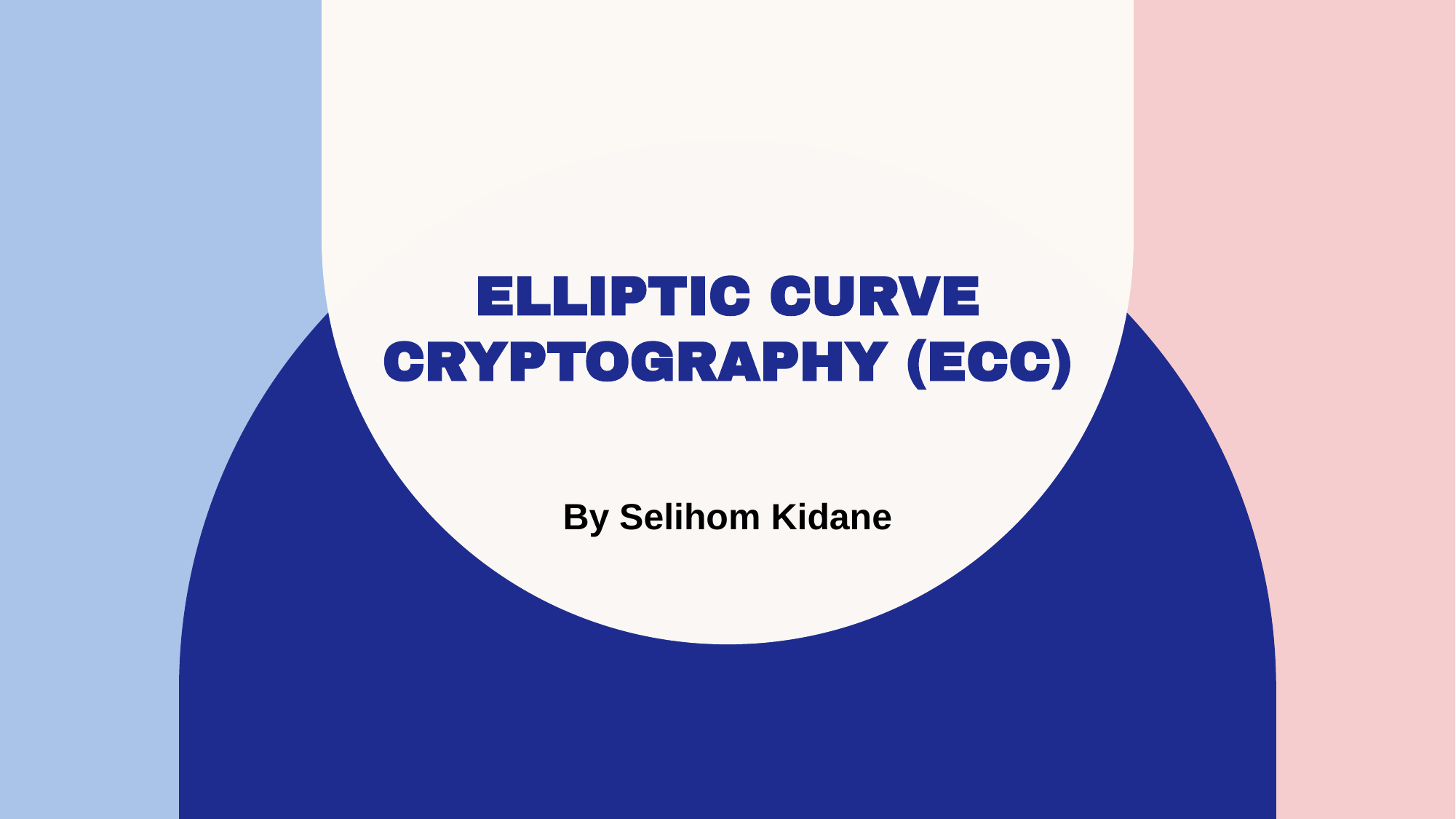

# Elliptic Curve Cryptography (ECC)
By Selihom Kidane